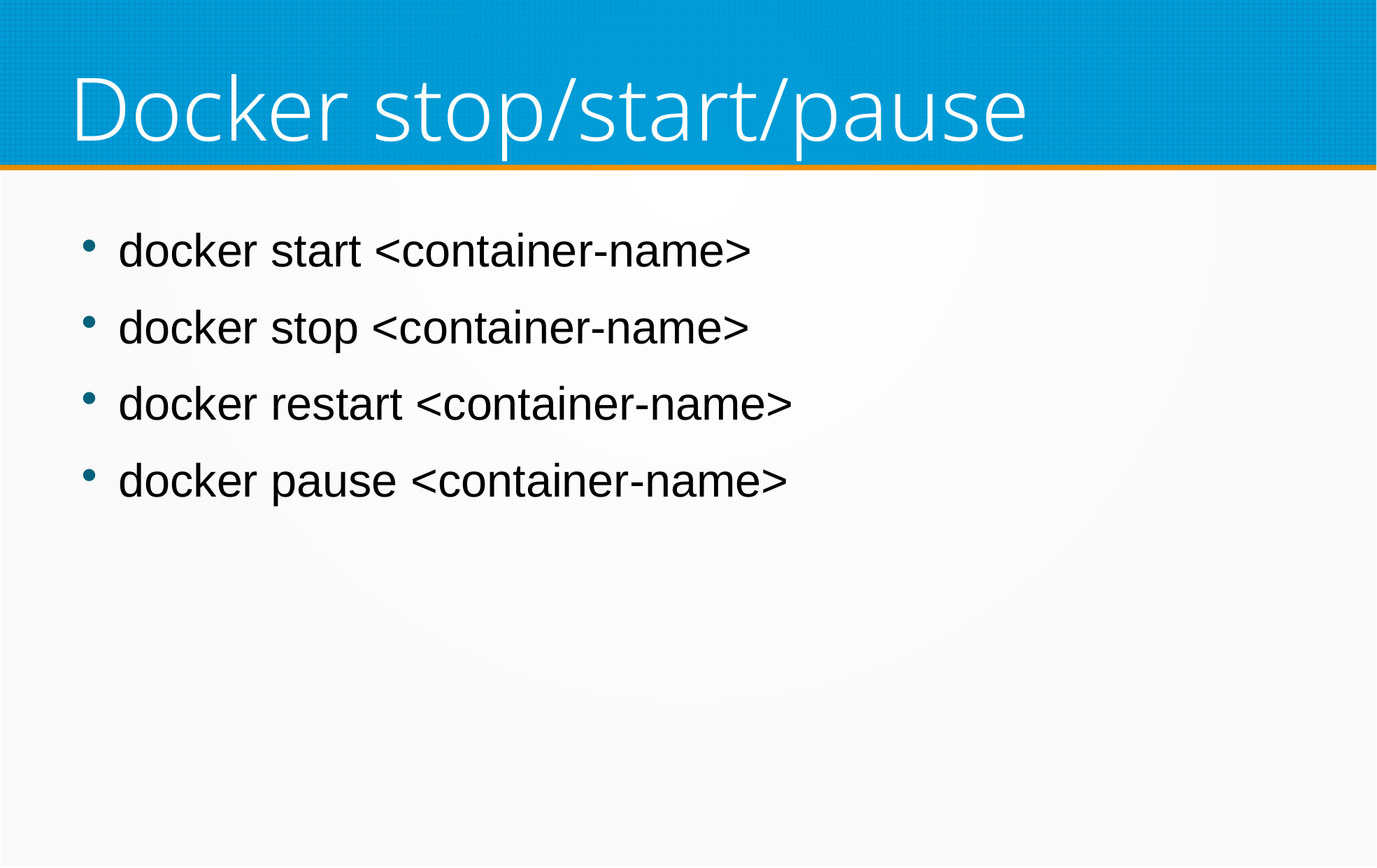

Docker stop/start/pause
docker start <container-name>
docker stop <container-name>
docker restart <container-name>
docker pause <container-name>